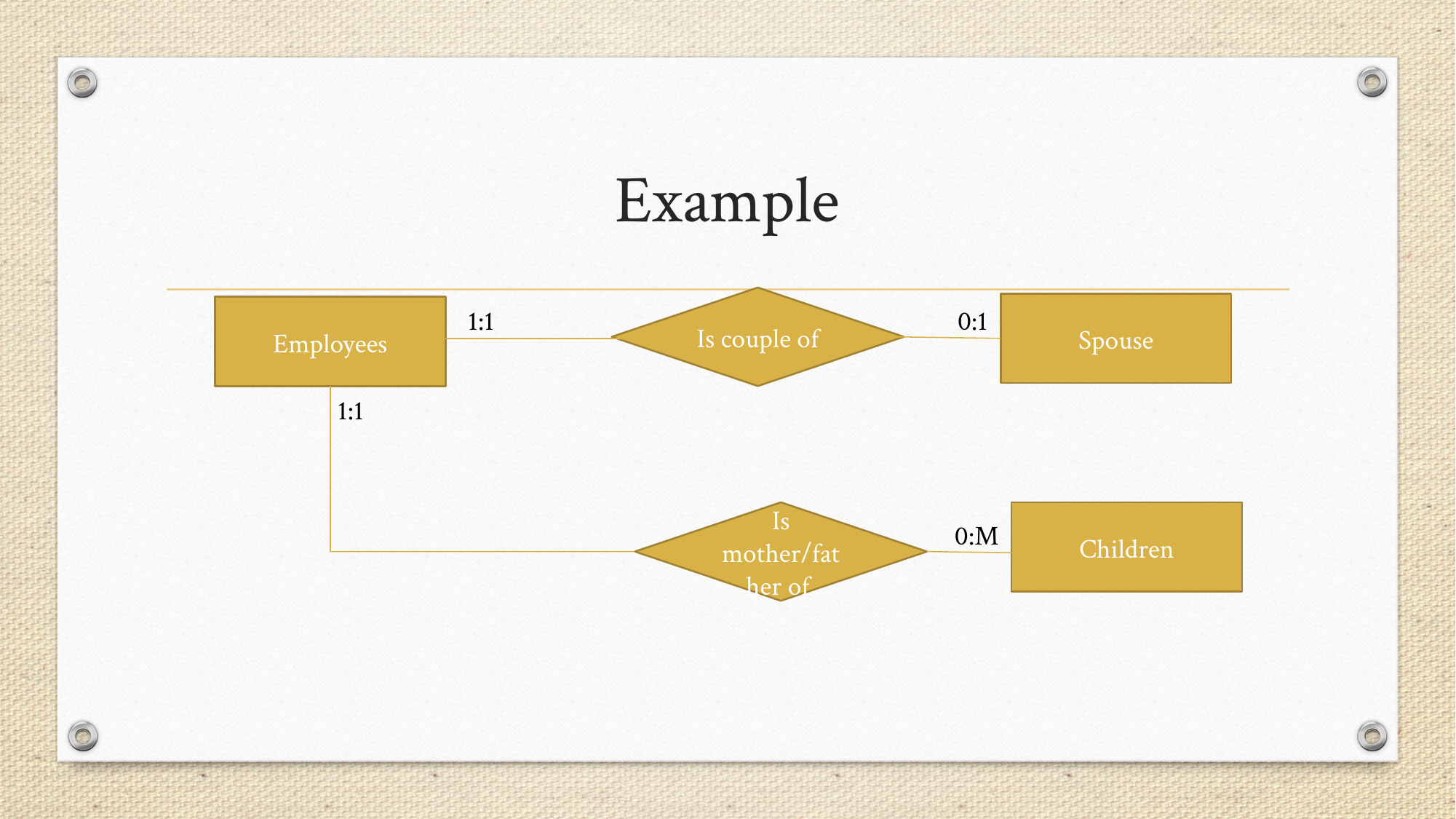

# Example

Is couple of
Spouse
Employees
1:1
0:1
1:1
Children
Is mother/father of
0:M